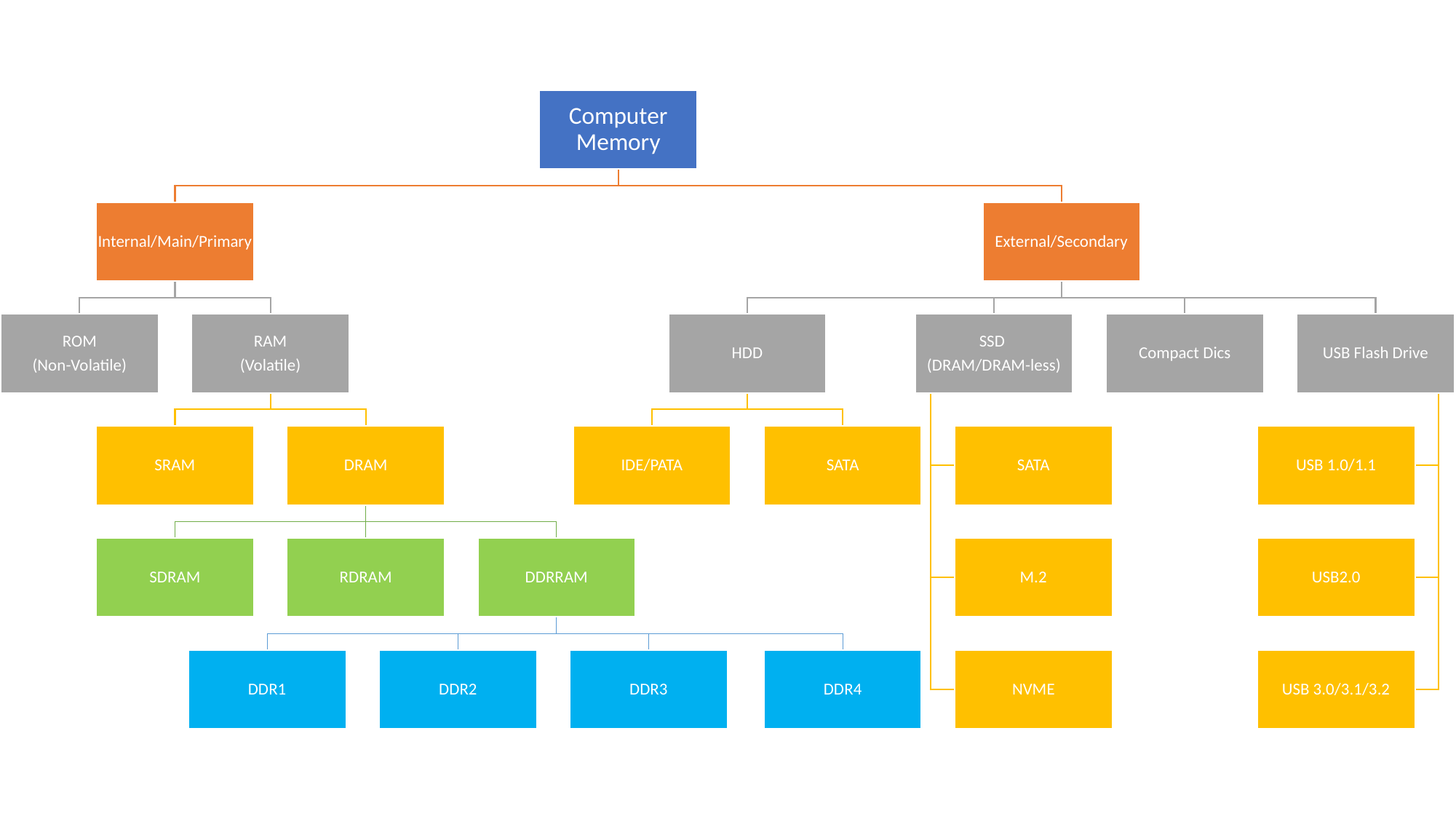

Computer Memory
Internal/Main/Primary
ROM
(Non-Volatile)
RAM
(Volatile)
SRAM
DRAM
SDRAM
RDRAM
DDRRAM
DDR1
DDR2
DDR3
DDR4
External/Secondary
HDD
IDE/PATA
SATA
SSD
(DRAM/DRAM-less)
SATA
M.2
NVME
Compact Dics
USB Flash Drive
USB 1.0/1.1
USB2.0
USB 3.0/3.1/3.2